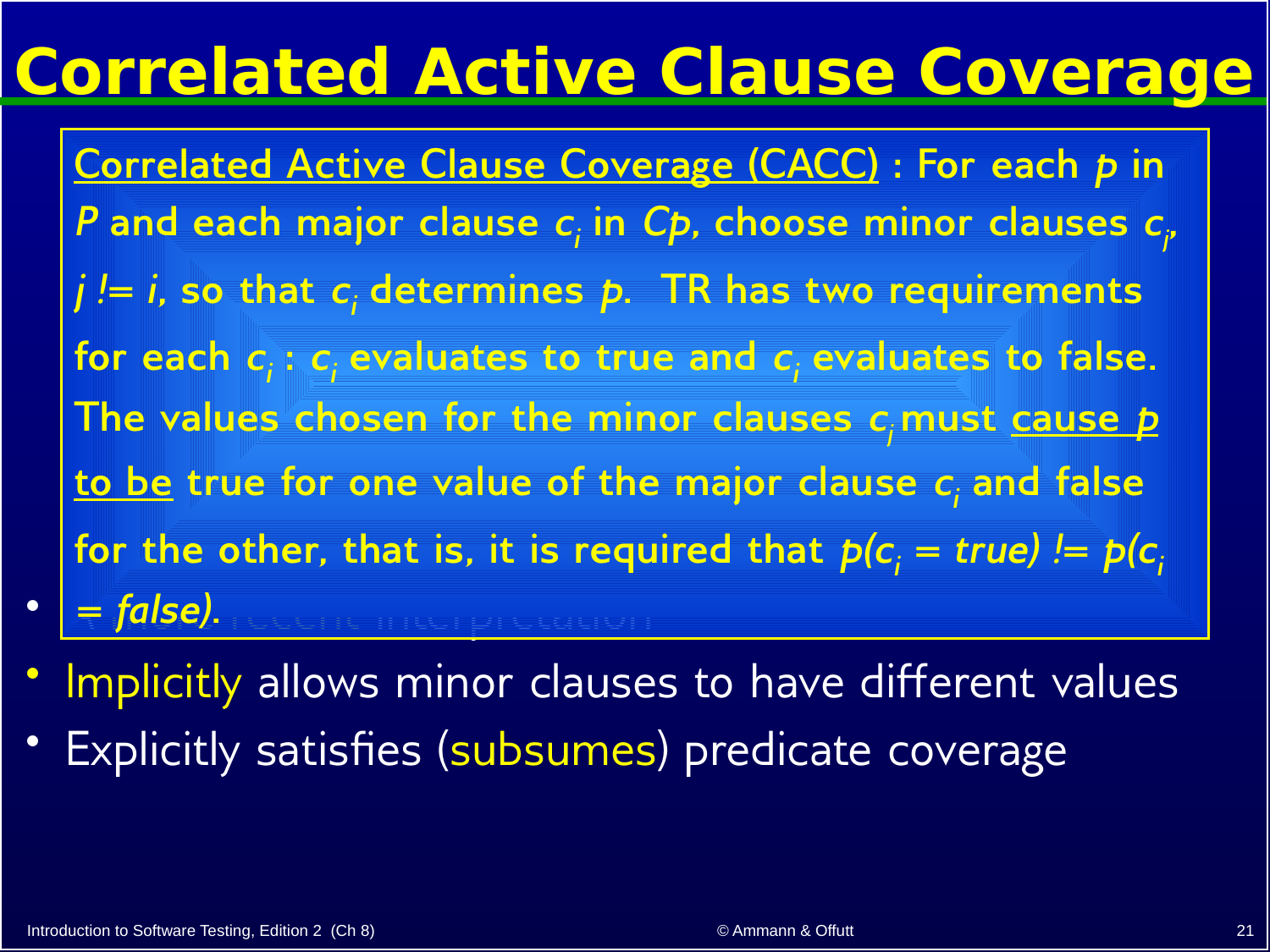

# Correlated Active Clause Coverage
Correlated Active Clause Coverage (CACC) : For each p in P and each major clause ci in Cp, choose minor clauses cj, j != i, so that ci determines p.  TR has two requirements for each ci : ci evaluates to true and ci evaluates to false.  The values chosen for the minor clauses cj must cause p to be true for one value of the major clause ci and false for the other, that is, it is required that p(ci = true) != p(ci = false).
A more recent interpretation
Implicitly allows minor clauses to have different values
Explicitly satisfies (subsumes) predicate coverage
21
© Ammann & Offutt
Introduction to Software Testing, Edition 2  (Ch 8)